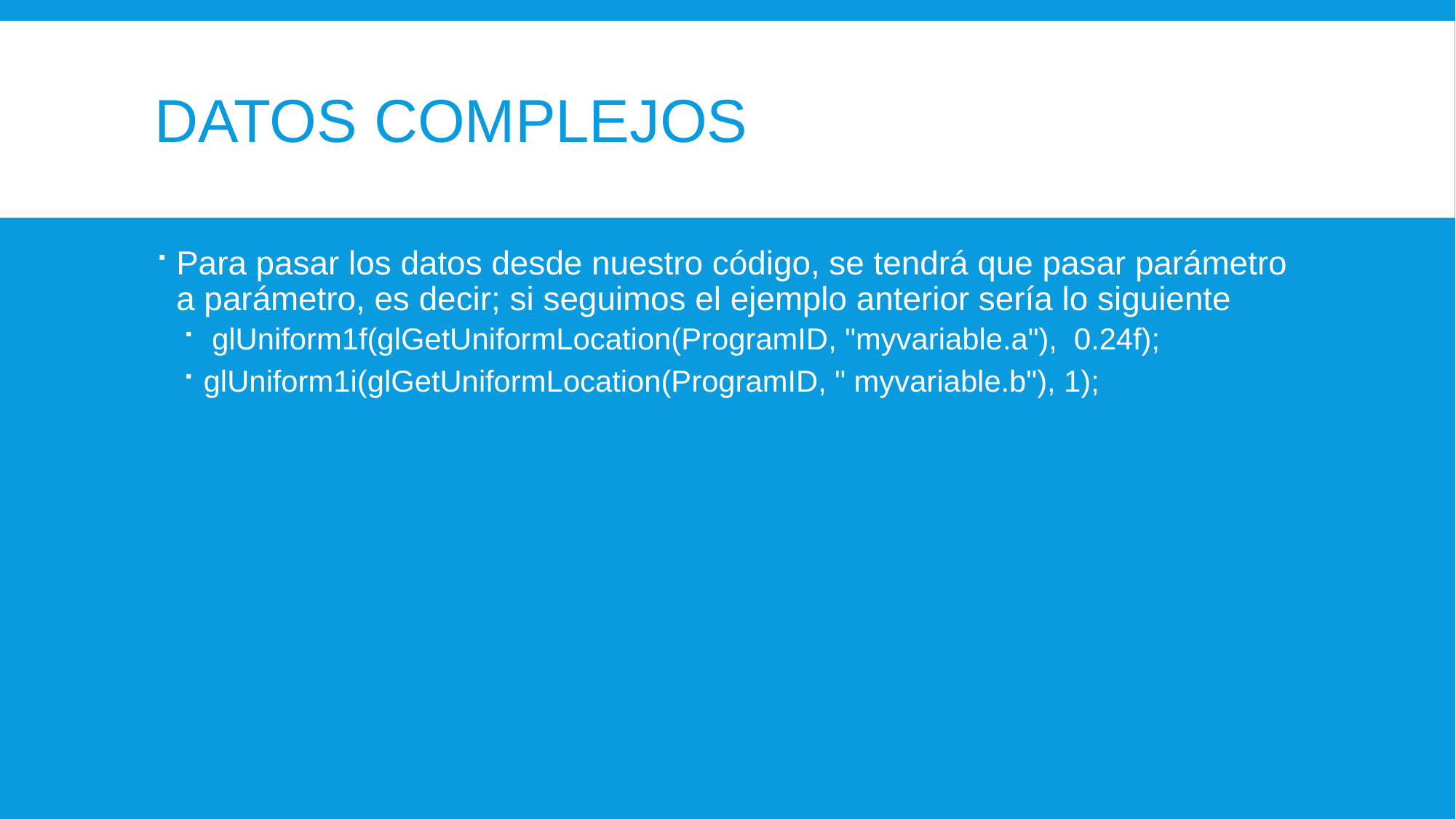

# Datos Complejos
Para pasar los datos desde nuestro código, se tendrá que pasar parámetro a parámetro, es decir; si seguimos el ejemplo anterior sería lo siguiente
 glUniform1f(glGetUniformLocation(ProgramID, "myvariable.a"),  0.24f);
glUniform1i(glGetUniformLocation(ProgramID, " myvariable.b"), 1);